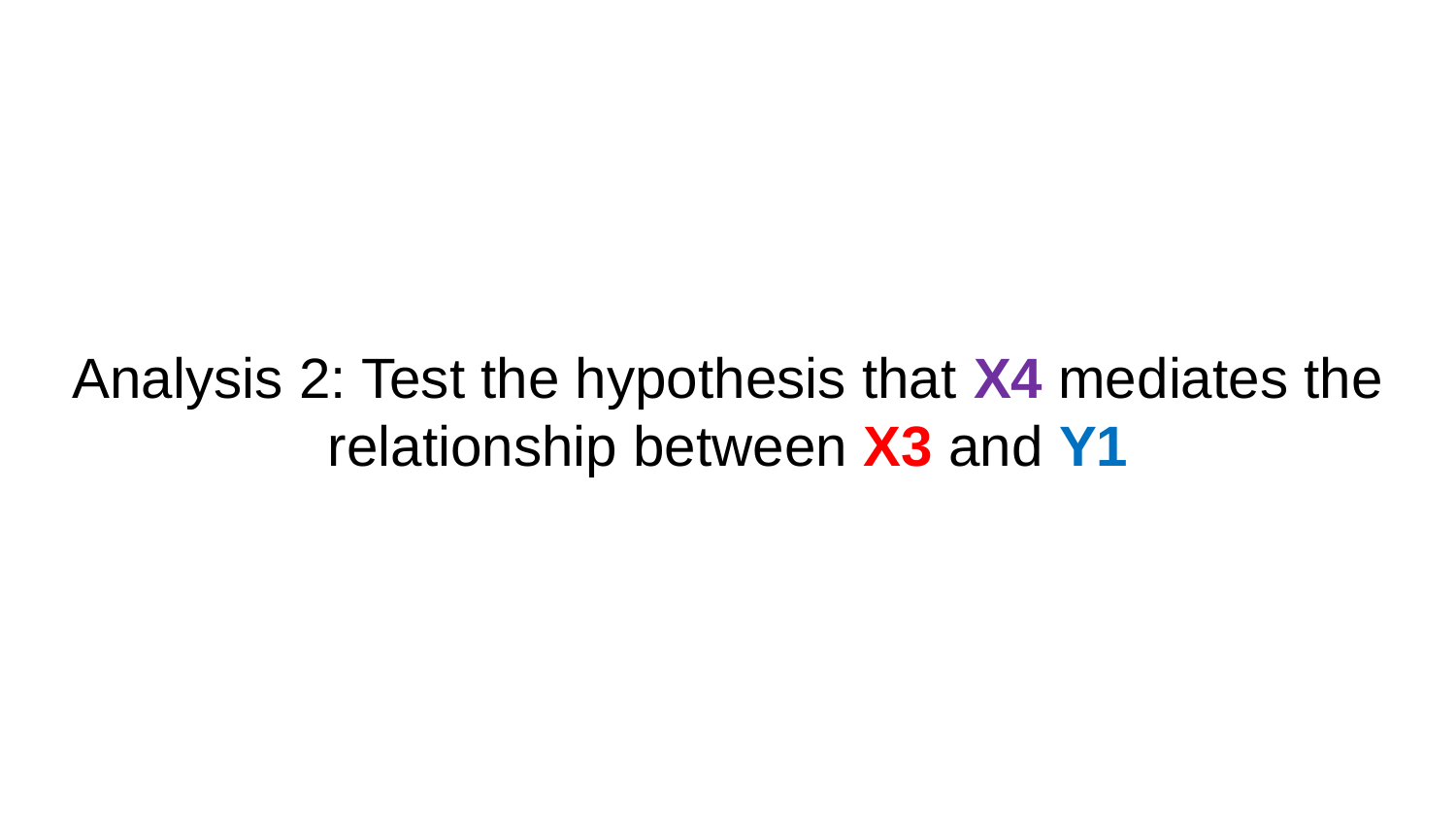

# Analysis 2: Test the hypothesis that X4 mediates the relationship between X3 and Y1